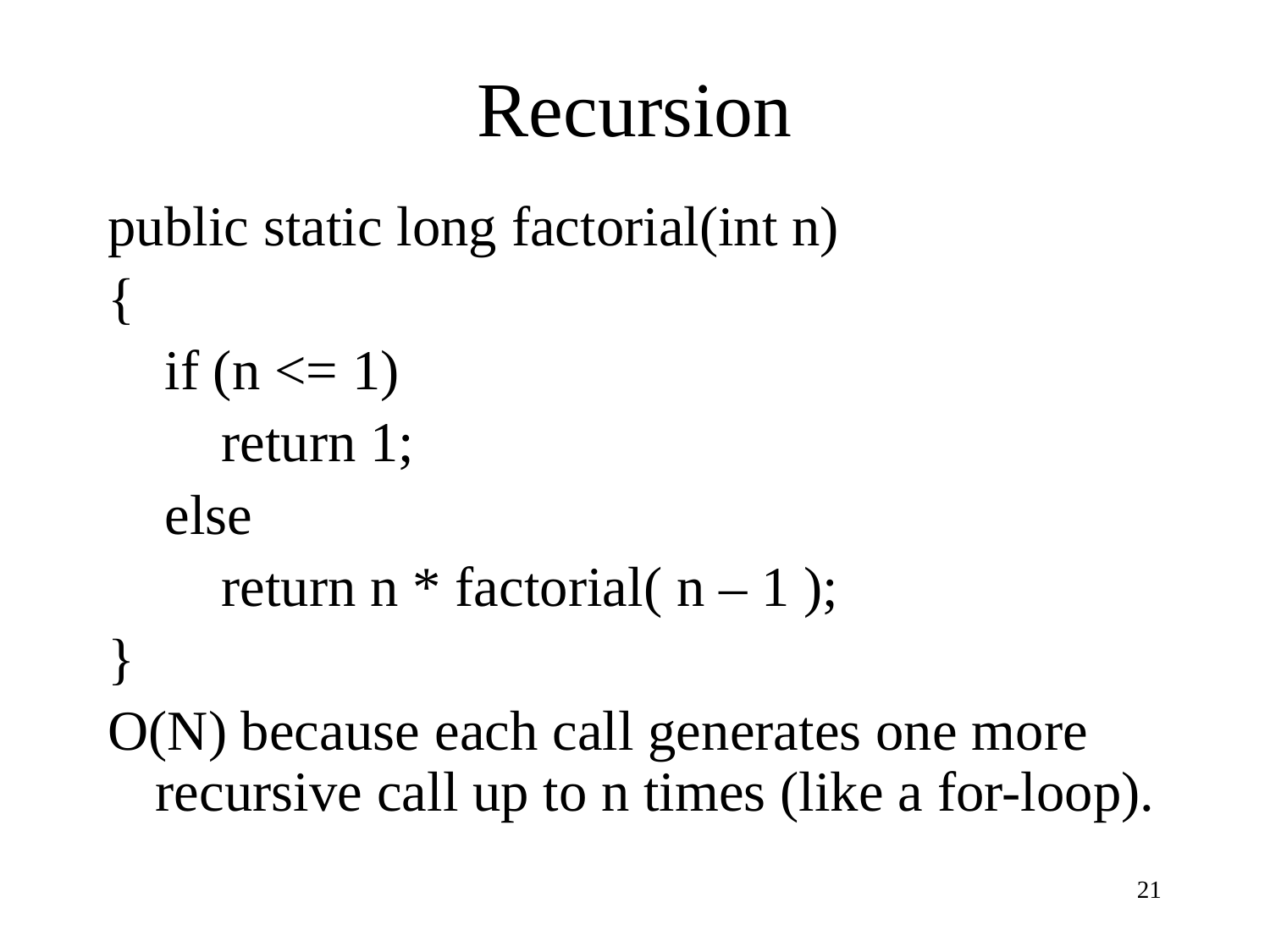

# Recursion
public static long factorial(int n)
{
    if (n <= 1)
        return 1;
    else
        return n * factorial( n – 1 );
}
O(N) because each call generates one more recursive call up to n times (like a for-loop).
21